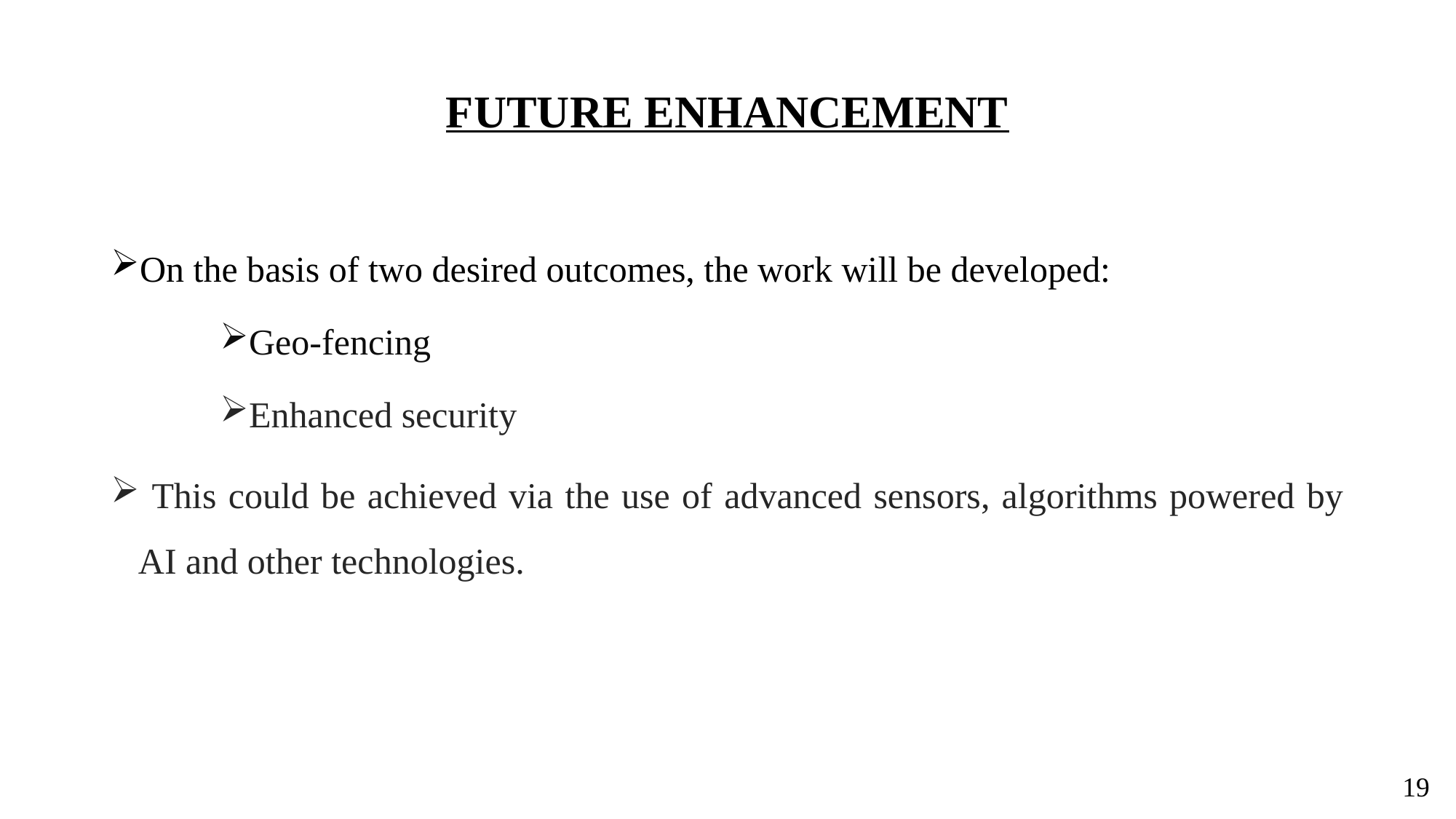

# FUTURE ENHANCEMENT
On the basis of two desired outcomes, the work will be developed:
Geo-fencing
Enhanced security
 This could be achieved via the use of advanced sensors, algorithms powered by AI and other technologies.
19